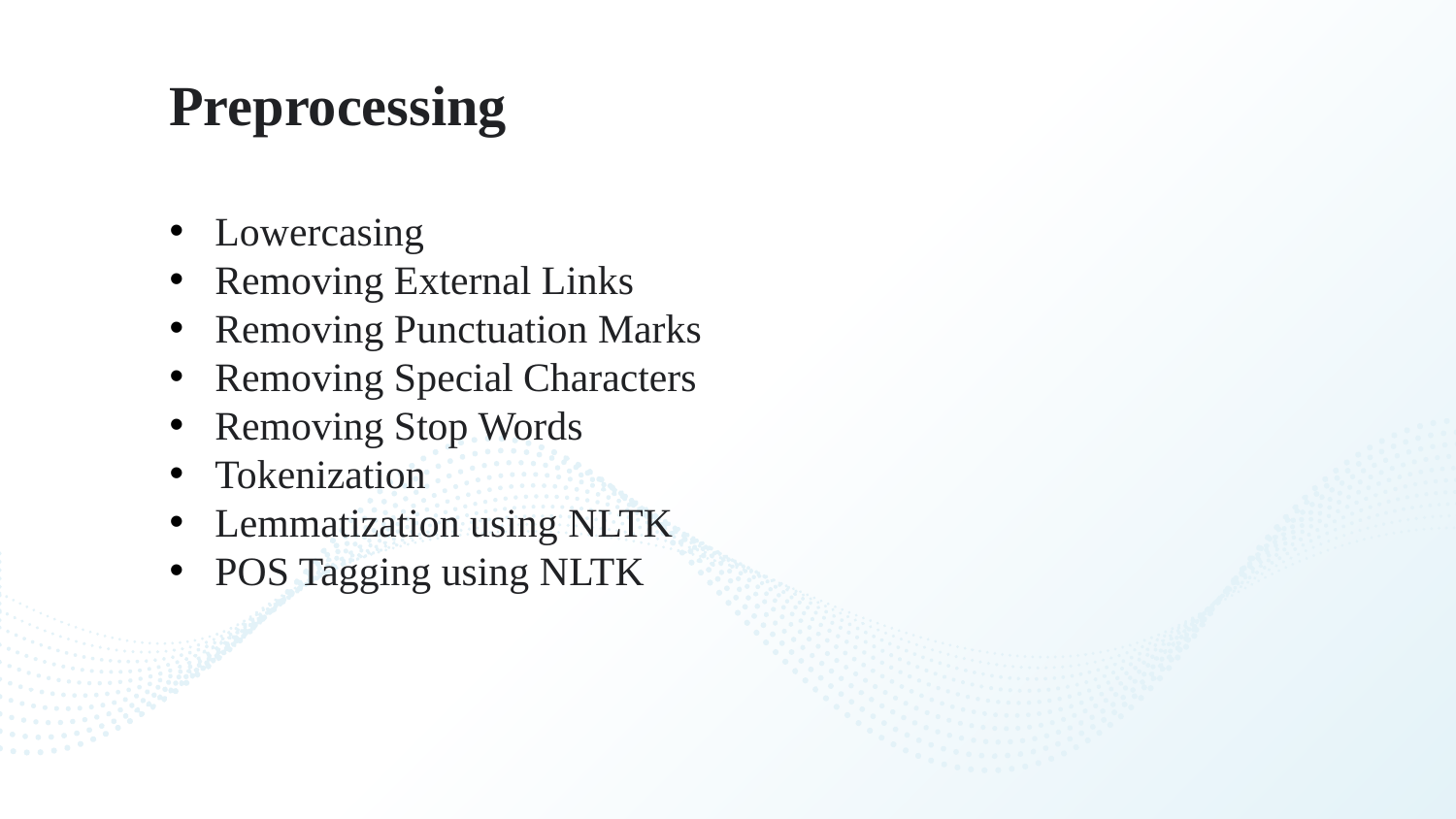

Preprocessing

Lowercasing
Removing External Links
Removing Punctuation Marks
Removing Special Characters
Removing Stop Words
Tokenization
Lemmatization using NLTK
POS Tagging using NLTK